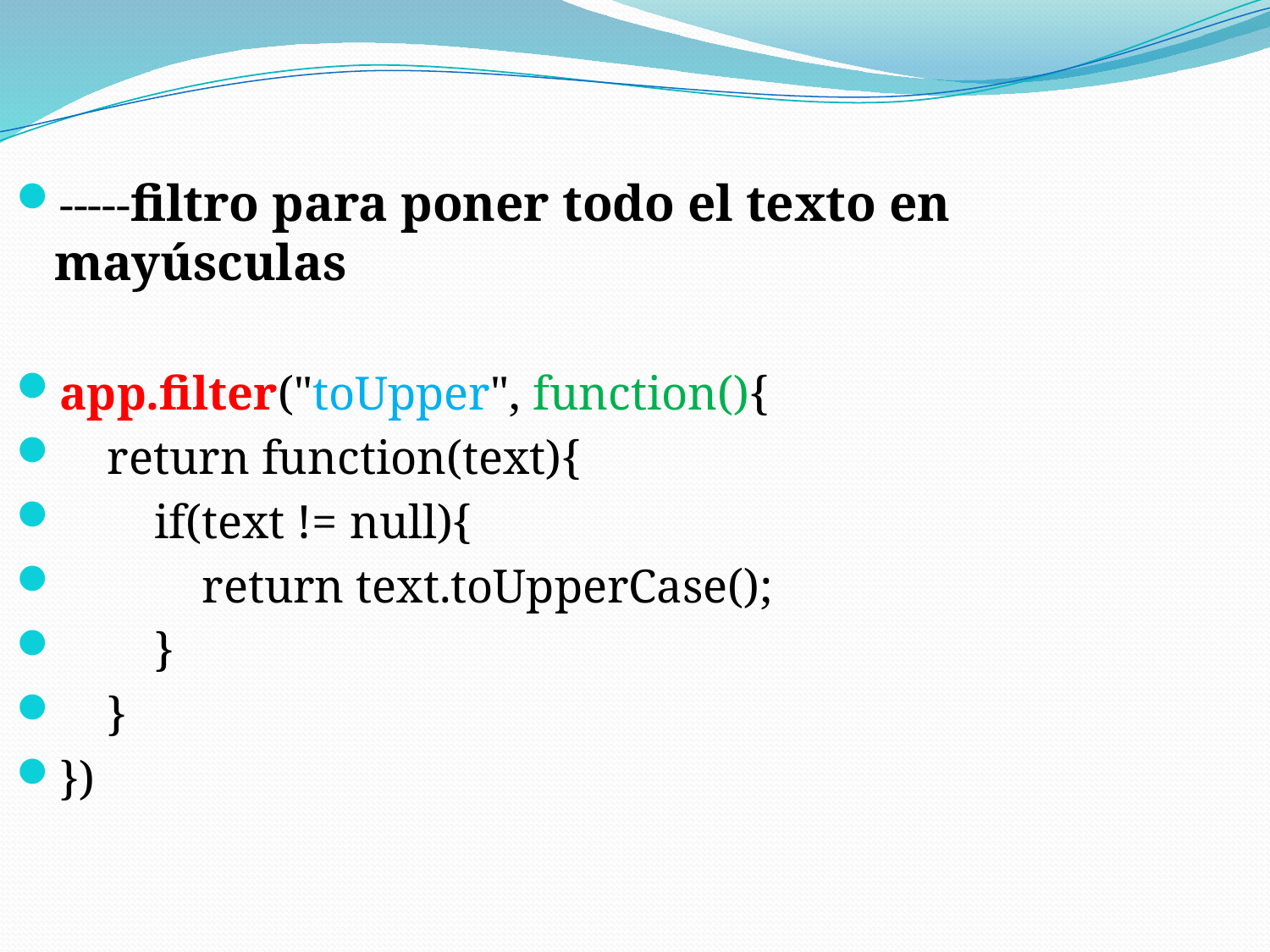

-----filtro para poner todo el texto en mayúsculas

app.filter("toUpper", function(){
    return function(text){
        if(text != null){
            return text.toUpperCase();
        }
    }
})